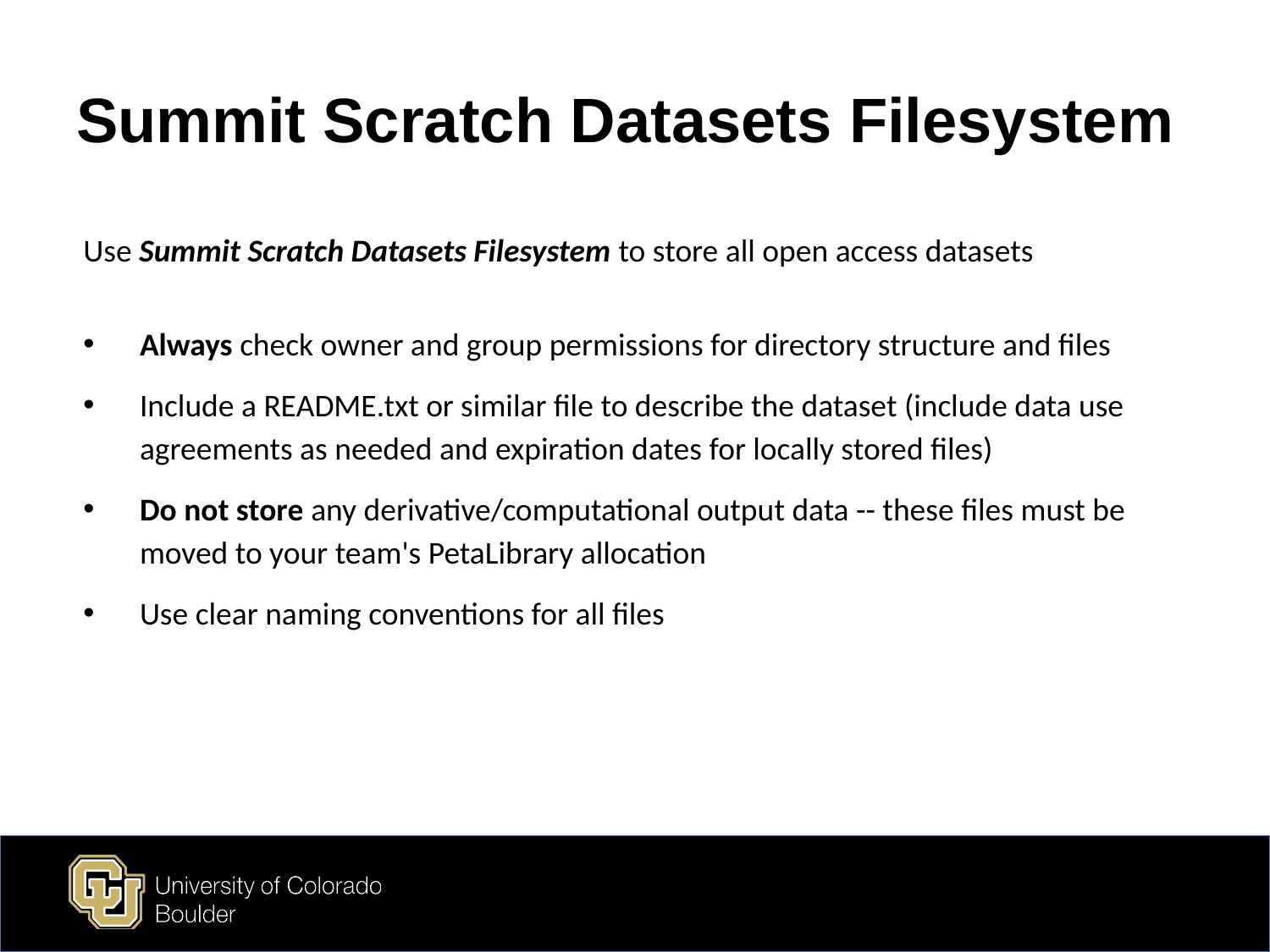

# Summit Scratch Datasets Filesystem
Use Summit Scratch Datasets Filesystem to store all open access datasets

Always check owner and group permissions for directory structure and files
Include a README.txt or similar file to describe the dataset (include data use agreements as needed and expiration dates for locally stored files)
Do not store any derivative/computational output data -- these files must be moved to your team's PetaLibrary allocation
Use clear naming conventions for all files